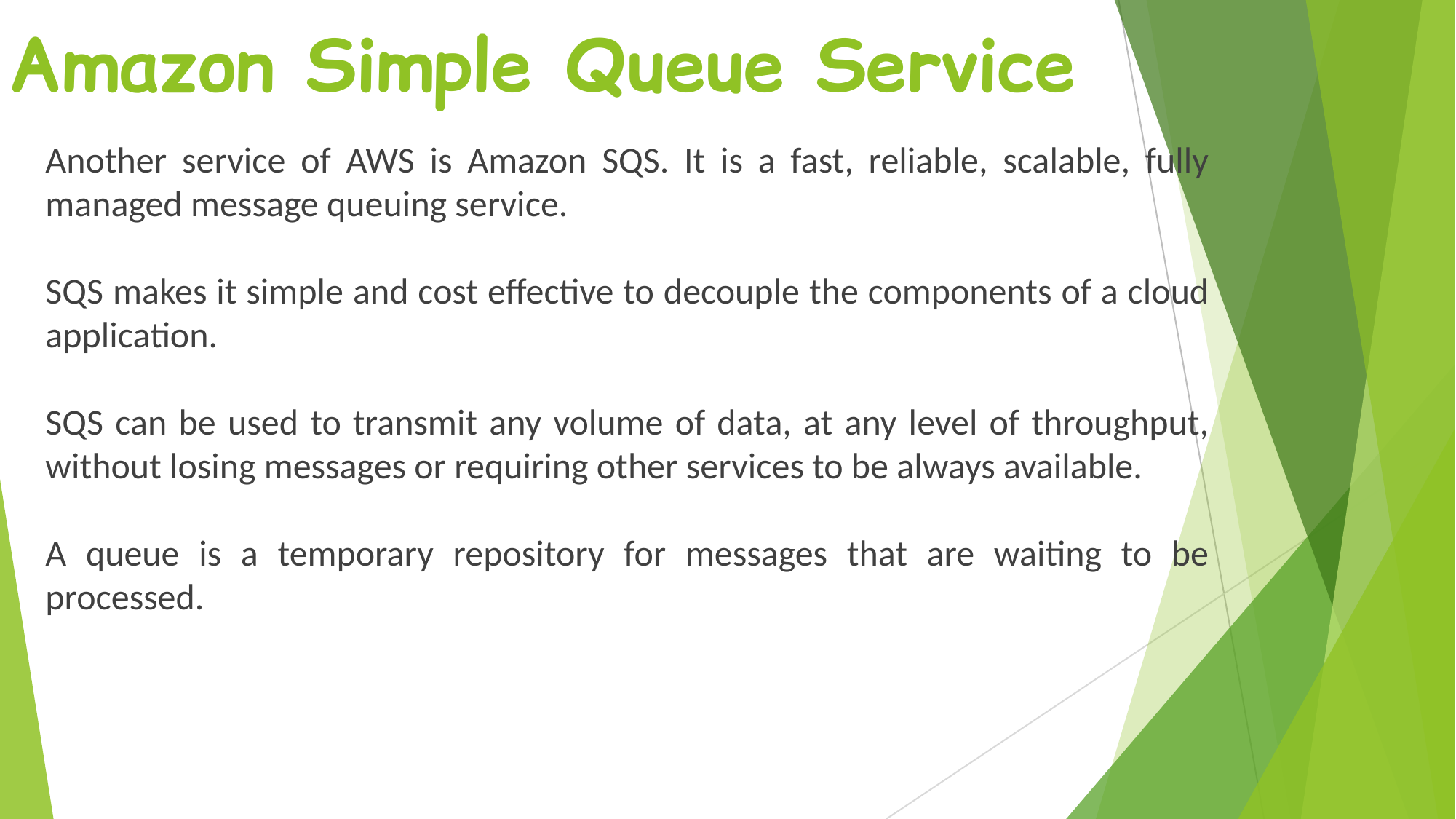

# Amazon Simple Queue Service
Another service of AWS is Amazon SQS. It is a fast, reliable, scalable, fully managed message queuing service.

SQS makes it simple and cost effective to decouple the components of a cloud application.

SQS can be used to transmit any volume of data, at any level of throughput, without losing messages or requiring other services to be always available.

A queue is a temporary repository for messages that are waiting to be processed.